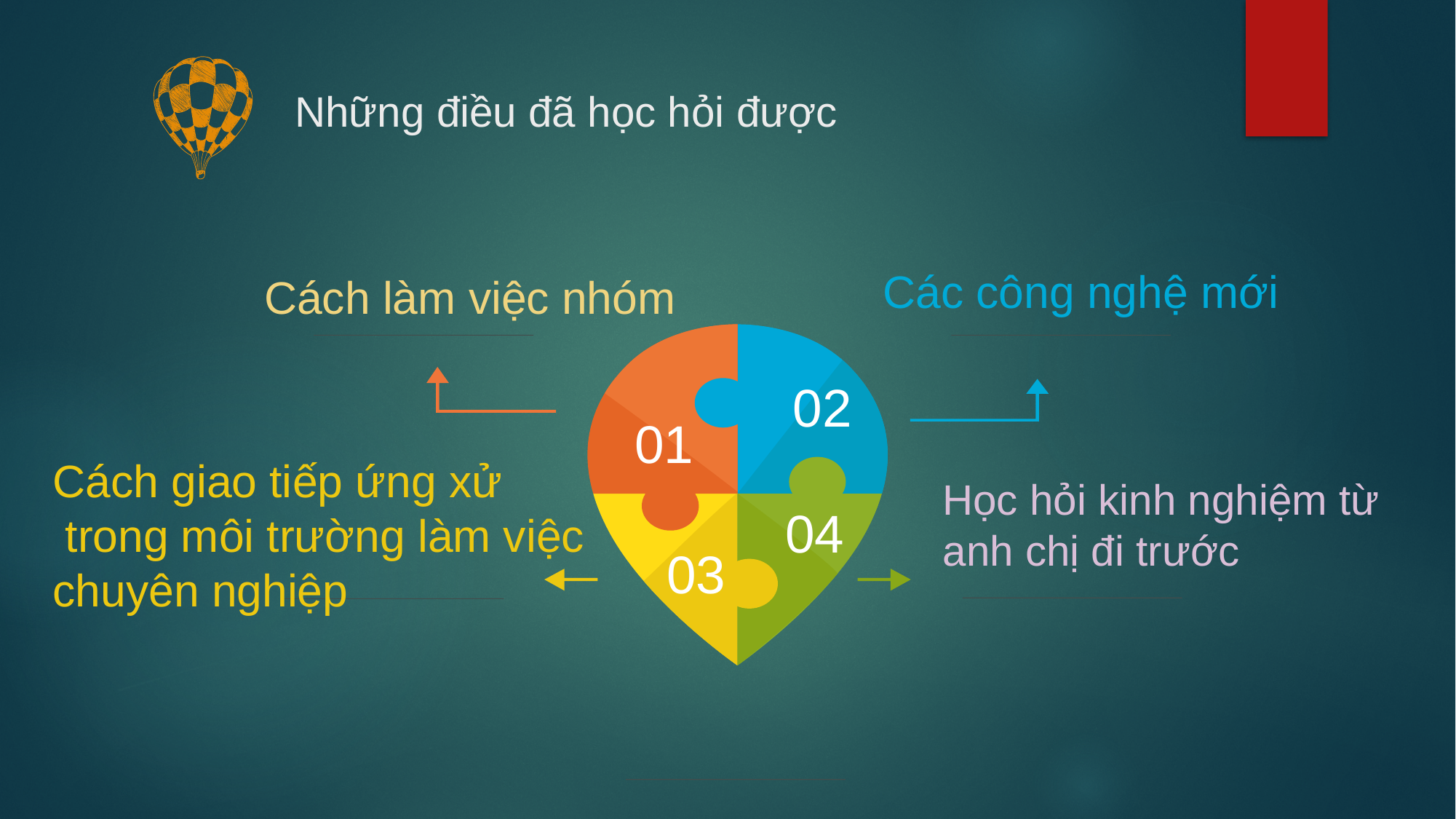

# Những điều đã học hỏi được
Các công nghệ mới
Cách làm việc nhóm

02

01

04
03

Cách giao tiếp ứng xử
 trong môi trường làm việc chuyên nghiệp
Học hỏi kinh nghiệm từ anh chị đi trước